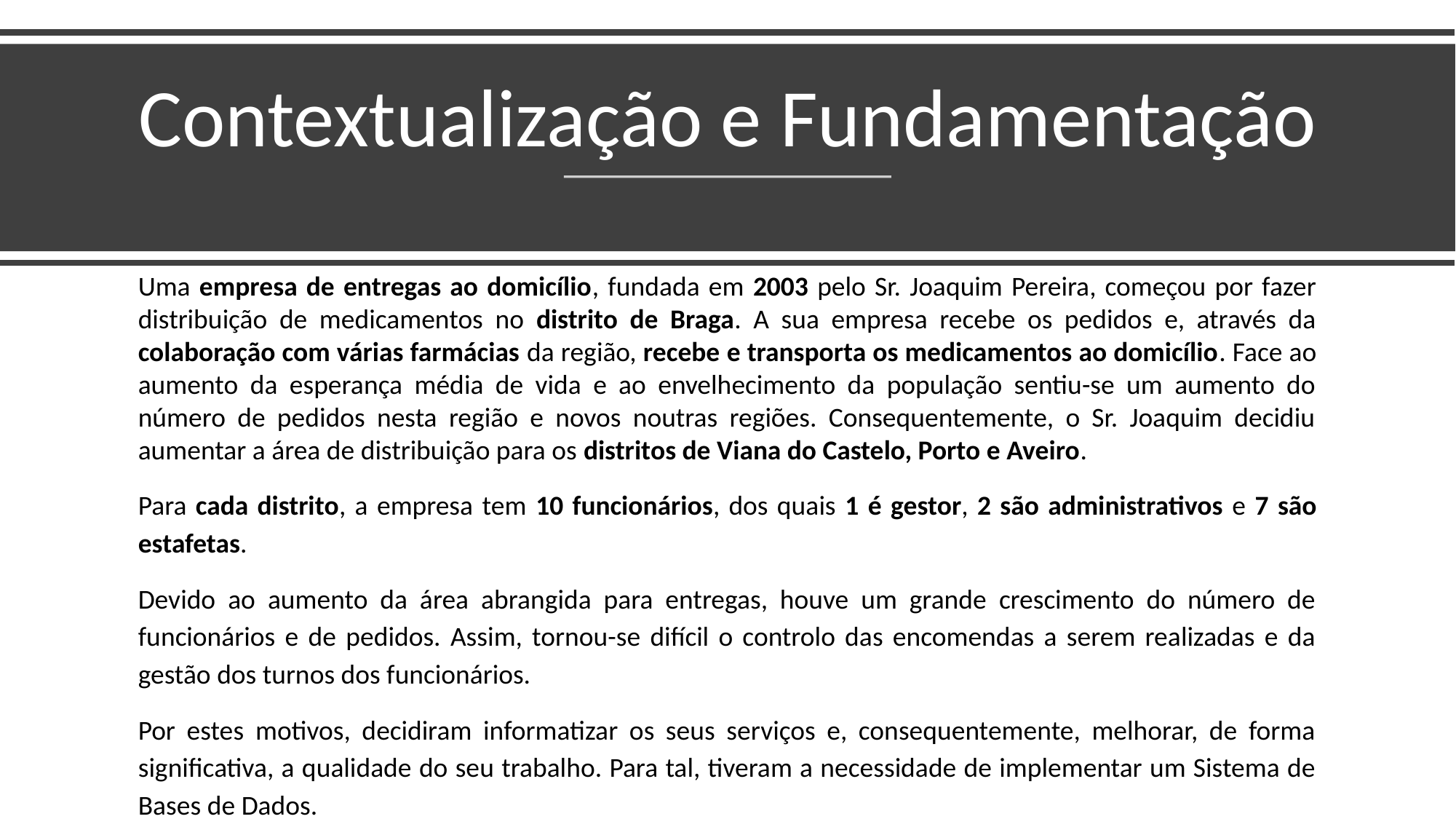

# Contextualização e Fundamentação
Uma empresa de entregas ao domicílio, fundada em 2003 pelo Sr. Joaquim Pereira, começou por fazer distribuição de medicamentos no distrito de Braga. A sua empresa recebe os pedidos e, através da colaboração com várias farmácias da região, recebe e transporta os medicamentos ao domicílio. Face ao aumento da esperança média de vida e ao envelhecimento da população sentiu-se um aumento do número de pedidos nesta região e novos noutras regiões. Consequentemente, o Sr. Joaquim decidiu aumentar a área de distribuição para os distritos de Viana do Castelo, Porto e Aveiro.
Para cada distrito, a empresa tem 10 funcionários, dos quais 1 é gestor, 2 são administrativos e 7 são estafetas.
Devido ao aumento da área abrangida para entregas, houve um grande crescimento do número de funcionários e de pedidos. Assim, tornou-se difícil o controlo das encomendas a serem realizadas e da gestão dos turnos dos funcionários.
Por estes motivos, decidiram informatizar os seus serviços e, consequentemente, melhorar, de forma significativa, a qualidade do seu trabalho. Para tal, tiveram a necessidade de implementar um Sistema de Bases de Dados.